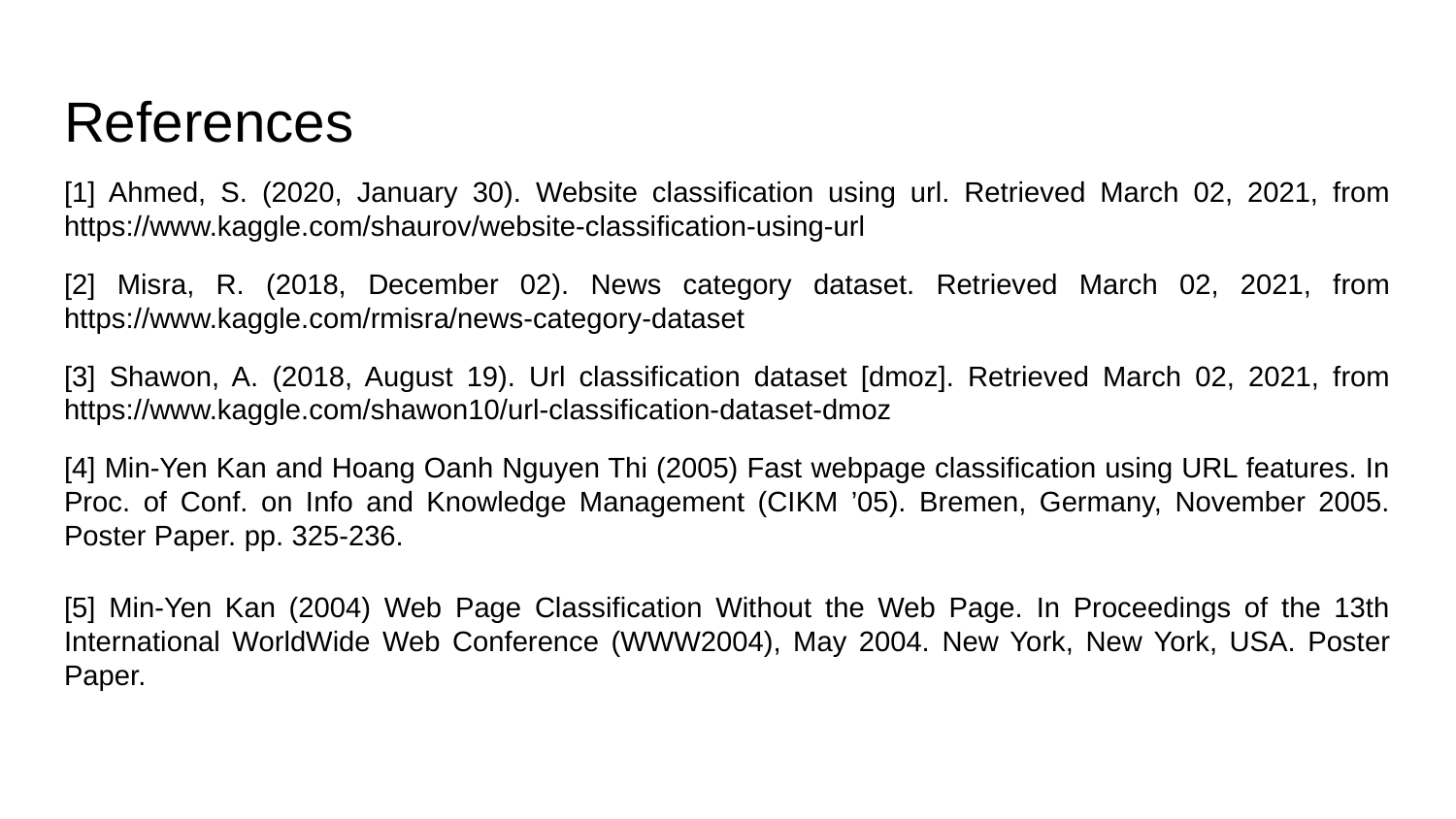

# References
[1] Ahmed, S. (2020, January 30). Website classification using url. Retrieved March 02, 2021, from https://www.kaggle.com/shaurov/website-classification-using-url
[2] Misra, R. (2018, December 02). News category dataset. Retrieved March 02, 2021, from https://www.kaggle.com/rmisra/news-category-dataset
[3] Shawon, A. (2018, August 19). Url classification dataset [dmoz]. Retrieved March 02, 2021, from https://www.kaggle.com/shawon10/url-classification-dataset-dmoz
[4] Min-Yen Kan and Hoang Oanh Nguyen Thi (2005) Fast webpage classification using URL features. In Proc. of Conf. on Info and Knowledge Management (CIKM ’05). Bremen, Germany, November 2005. Poster Paper. pp. 325-236.

[5] Min-Yen Kan (2004) Web Page Classification Without the Web Page. In Proceedings of the 13th International WorldWide Web Conference (WWW2004), May 2004. New York, New York, USA. Poster Paper.